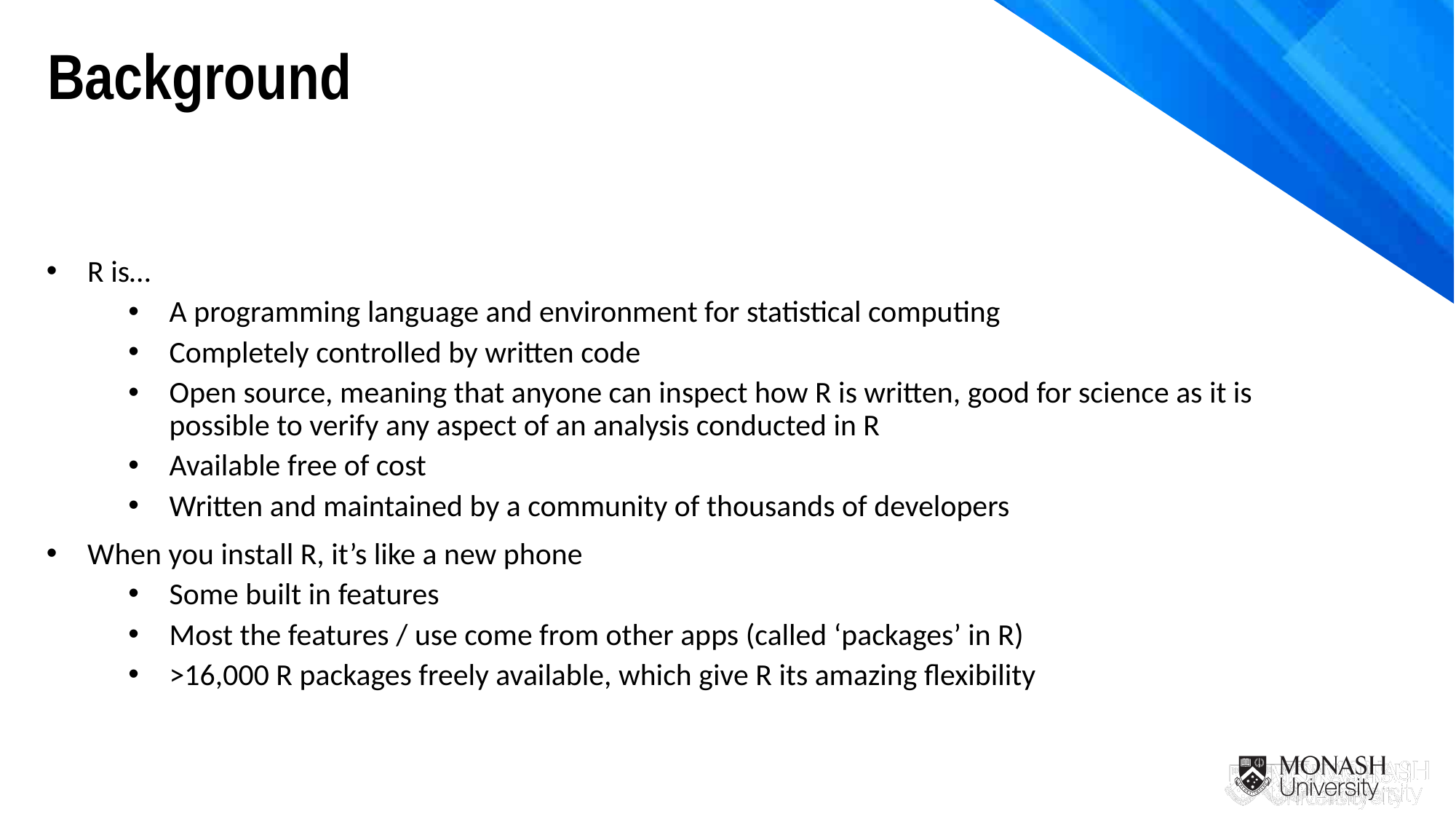

Background

R is…
A programming language and environment for statistical computing
Completely controlled by written code
Open source, meaning that anyone can inspect how R is written, good for science as it is possible to verify any aspect of an analysis conducted in R
Available free of cost
Written and maintained by a community of thousands of developers
When you install R, it’s like a new phone
Some built in features
Most the features / use come from other apps (called ‘packages’ in R)
>16,000 R packages freely available, which give R its amazing flexibility